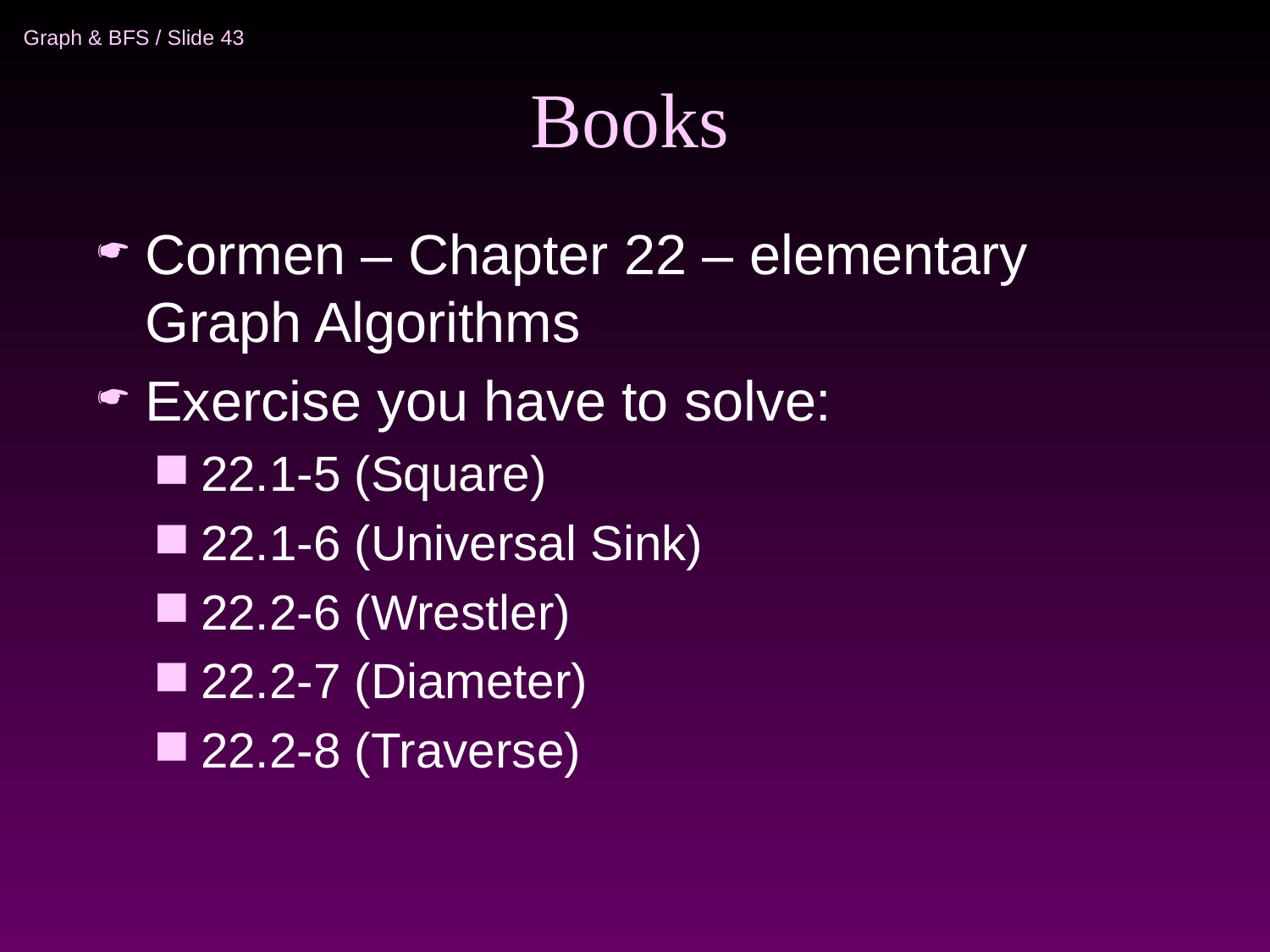

# Books
Cormen – Chapter 22 – elementary Graph Algorithms
Exercise you have to solve:
22.1-5 (Square)
22.1-6 (Universal Sink)
22.2-6 (Wrestler)
22.2-7 (Diameter)
22.2-8 (Traverse)